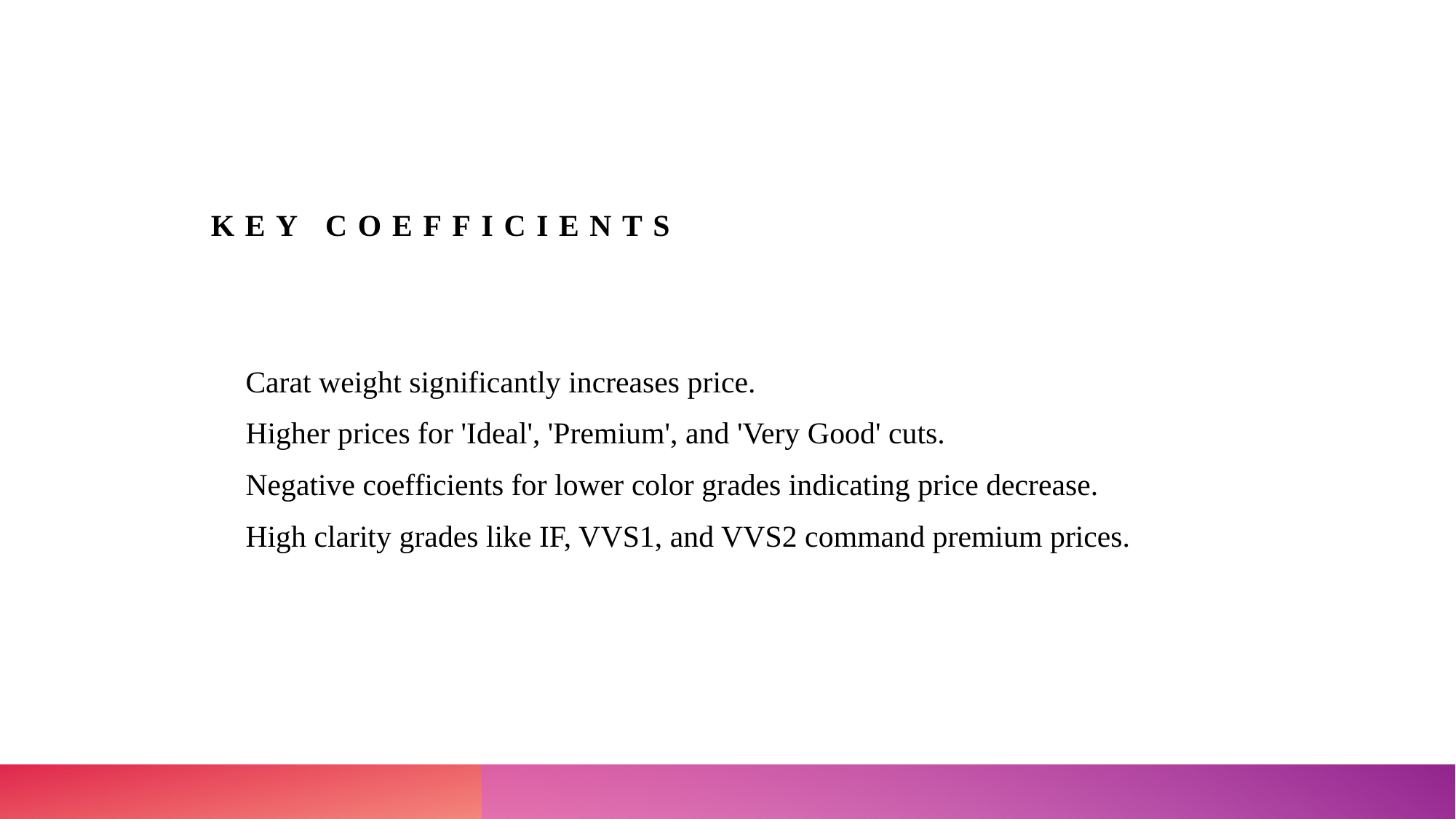

# Key Coefficients

Carat weight significantly increases price.
Higher prices for 'Ideal', 'Premium', and 'Very Good' cuts.
Negative coefficients for lower color grades indicating price decrease.
High clarity grades like IF, VVS1, and VVS2 command premium prices.